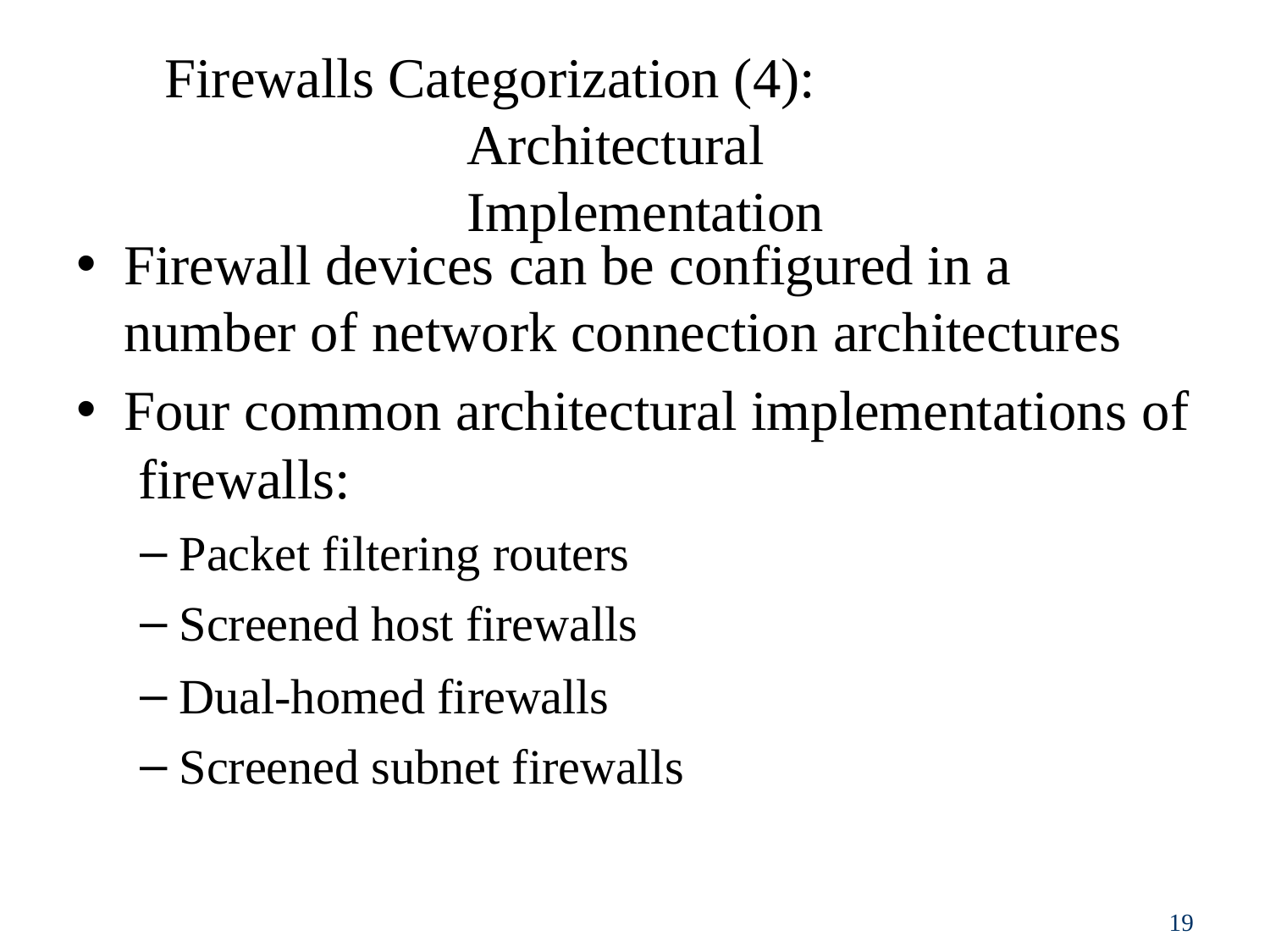

# Firewalls Categorization (4): Architectural  Implementation
Firewall devices can be configured in a  number of network connection architectures
Four common architectural implementations of  firewalls:
Packet filtering routers
Screened host firewalls
Dual-homed firewalls
Screened subnet firewalls
19